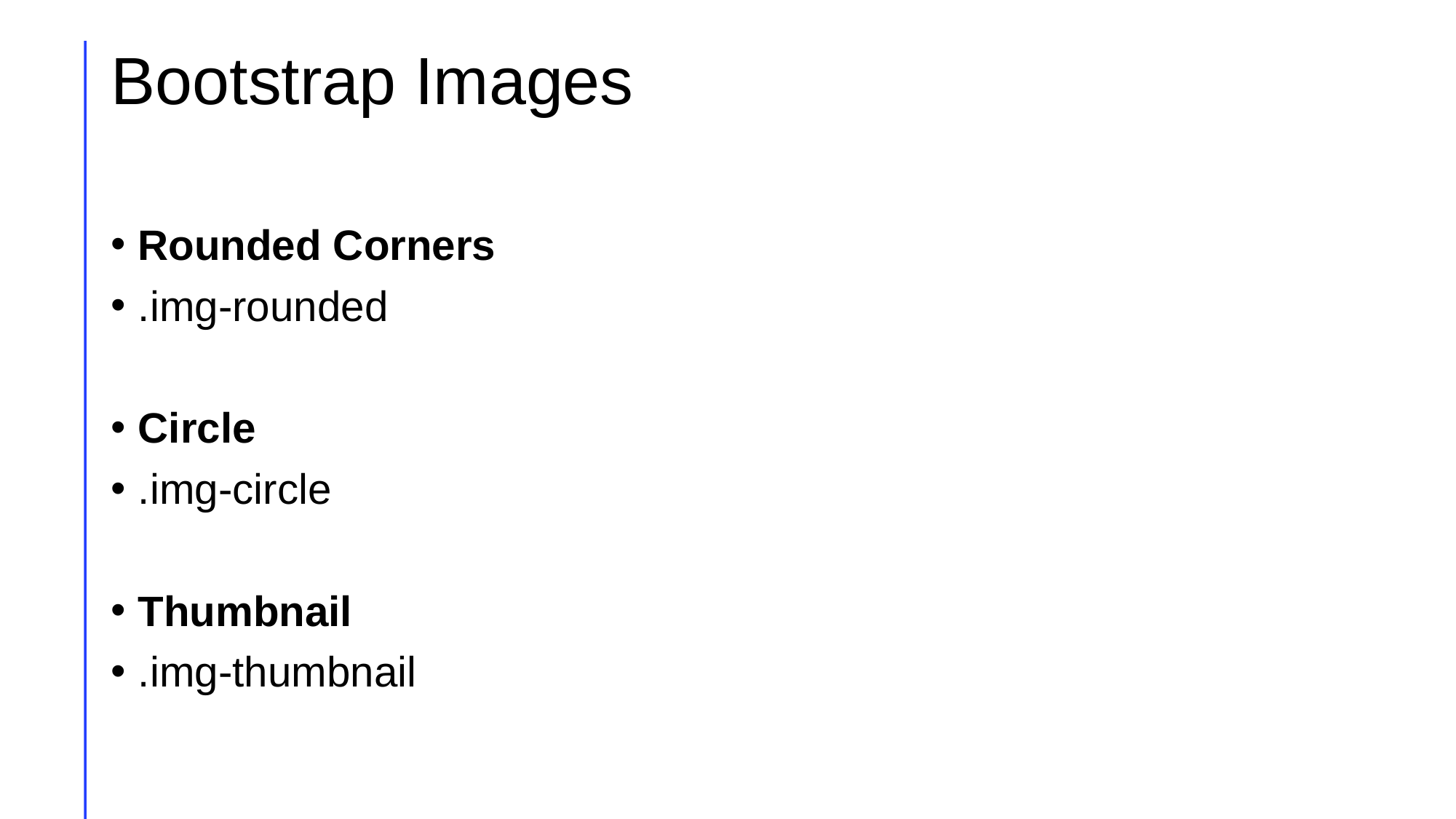

# Bootstrap Images
Rounded Corners
.img-rounded

Circle
.img-circle

Thumbnail
.img-thumbnail